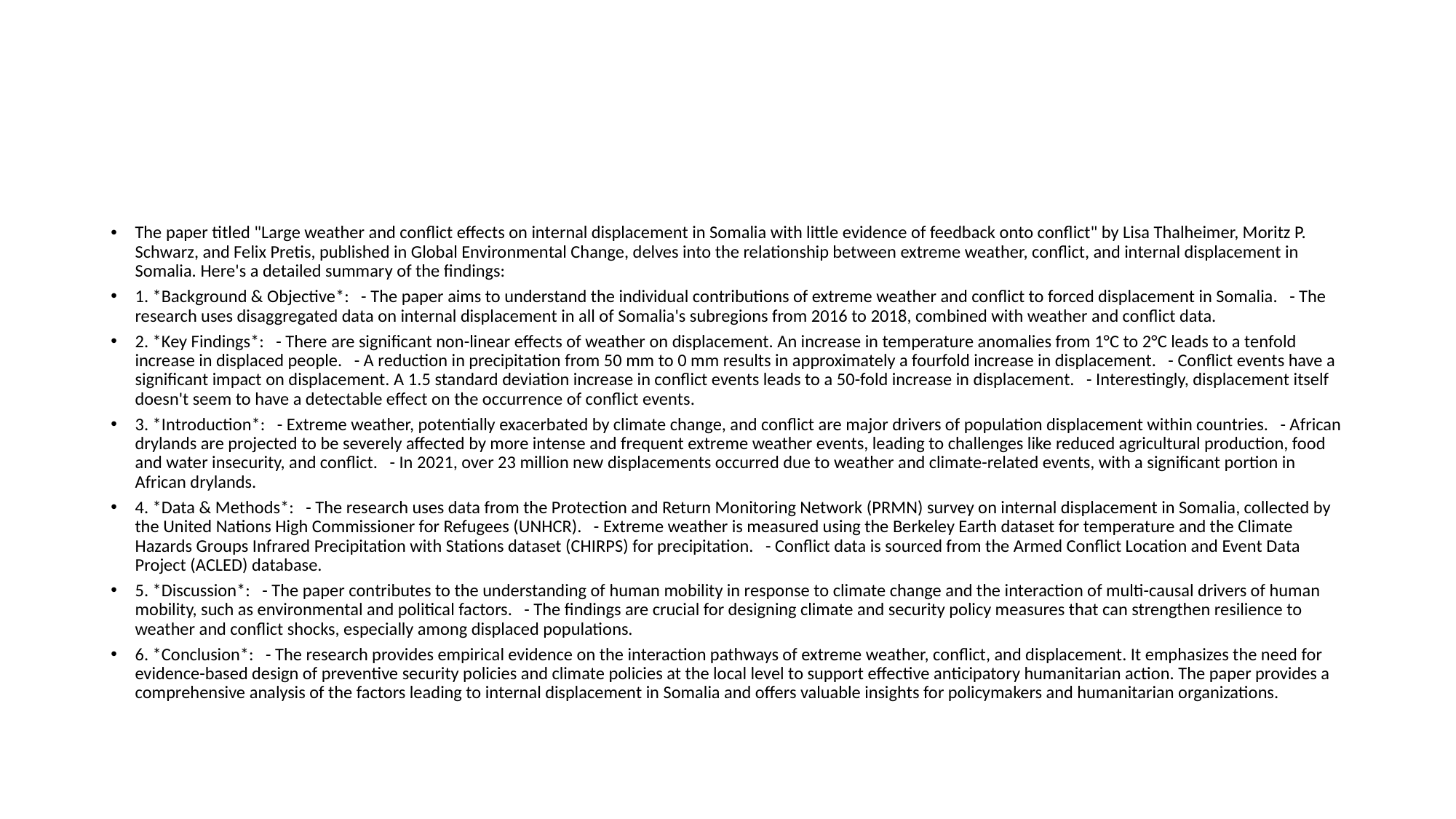

#
The paper titled "Large weather and conflict effects on internal displacement in Somalia with little evidence of feedback onto conflict" by Lisa Thalheimer, Moritz P. Schwarz, and Felix Pretis, published in Global Environmental Change, delves into the relationship between extreme weather, conflict, and internal displacement in Somalia. Here's a detailed summary of the findings:
1. *Background & Objective*:   - The paper aims to understand the individual contributions of extreme weather and conflict to forced displacement in Somalia.   - The research uses disaggregated data on internal displacement in all of Somalia's subregions from 2016 to 2018, combined with weather and conflict data.
2. *Key Findings*:   - There are significant non-linear effects of weather on displacement. An increase in temperature anomalies from 1°C to 2°C leads to a tenfold increase in displaced people.   - A reduction in precipitation from 50 mm to 0 mm results in approximately a fourfold increase in displacement.   - Conflict events have a significant impact on displacement. A 1.5 standard deviation increase in conflict events leads to a 50-fold increase in displacement.   - Interestingly, displacement itself doesn't seem to have a detectable effect on the occurrence of conflict events.
3. *Introduction*:   - Extreme weather, potentially exacerbated by climate change, and conflict are major drivers of population displacement within countries.   - African drylands are projected to be severely affected by more intense and frequent extreme weather events, leading to challenges like reduced agricultural production, food and water insecurity, and conflict.   - In 2021, over 23 million new displacements occurred due to weather and climate-related events, with a significant portion in African drylands.
4. *Data & Methods*:   - The research uses data from the Protection and Return Monitoring Network (PRMN) survey on internal displacement in Somalia, collected by the United Nations High Commissioner for Refugees (UNHCR).   - Extreme weather is measured using the Berkeley Earth dataset for temperature and the Climate Hazards Groups Infrared Precipitation with Stations dataset (CHIRPS) for precipitation.   - Conflict data is sourced from the Armed Conflict Location and Event Data Project (ACLED) database.
5. *Discussion*:   - The paper contributes to the understanding of human mobility in response to climate change and the interaction of multi-causal drivers of human mobility, such as environmental and political factors.   - The findings are crucial for designing climate and security policy measures that can strengthen resilience to weather and conflict shocks, especially among displaced populations.
6. *Conclusion*:   - The research provides empirical evidence on the interaction pathways of extreme weather, conflict, and displacement. It emphasizes the need for evidence-based design of preventive security policies and climate policies at the local level to support effective anticipatory humanitarian action. The paper provides a comprehensive analysis of the factors leading to internal displacement in Somalia and offers valuable insights for policymakers and humanitarian organizations.